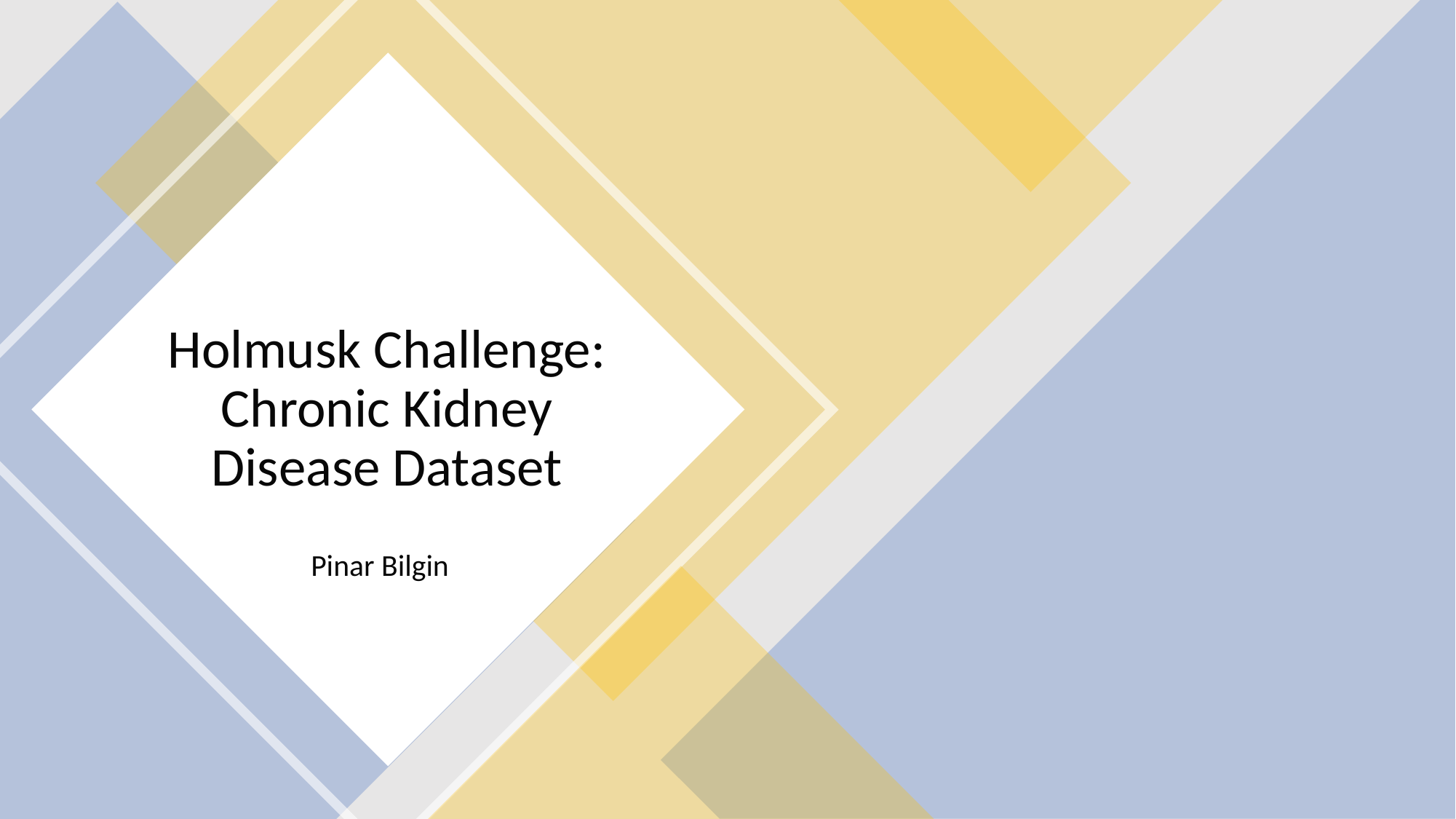

# Holmusk Challenge: Chronic Kidney Disease Dataset
Pinar Bilgin